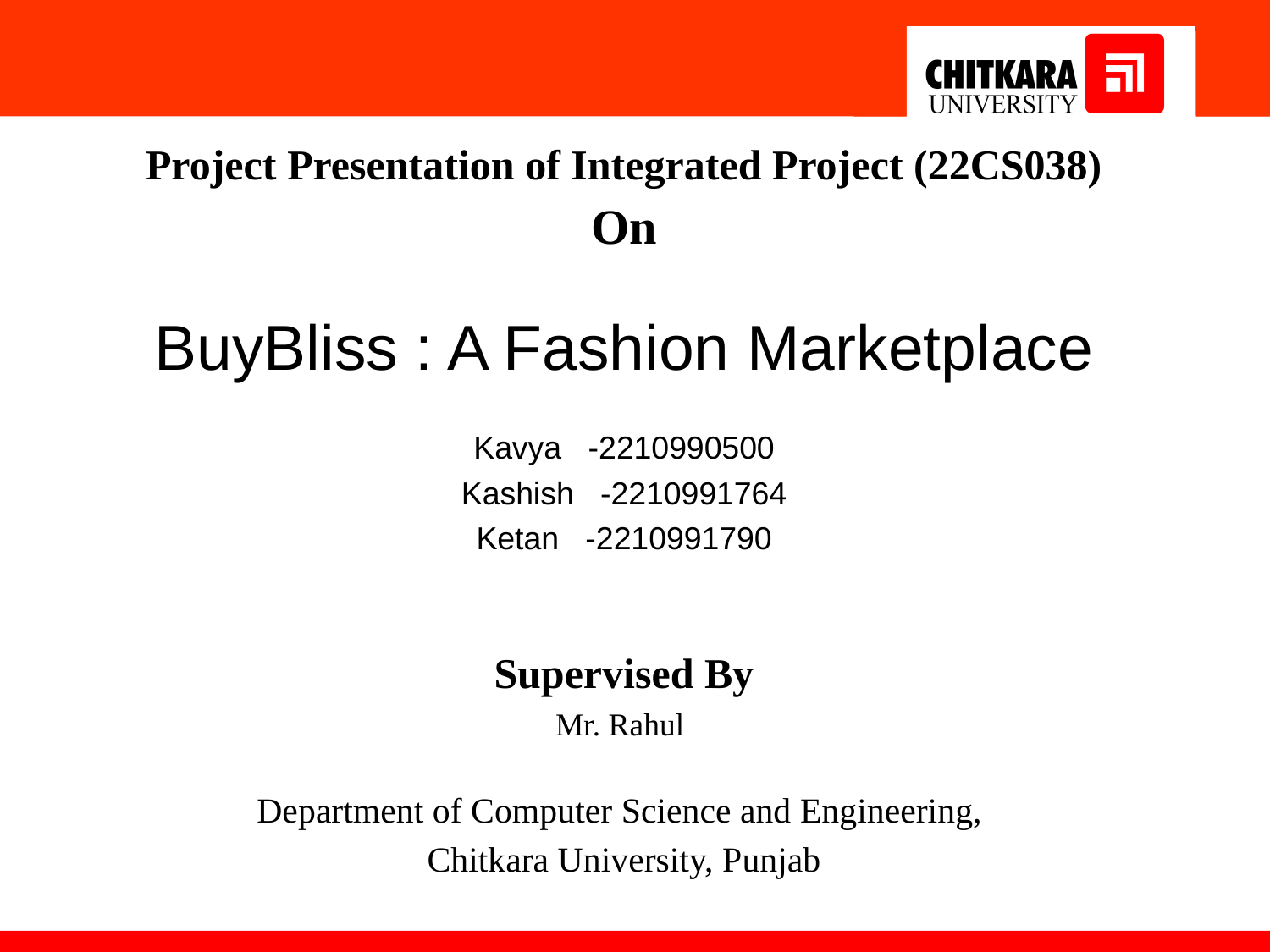

Project Presentation of Integrated Project (22CS038)
On

BuyBliss : A Fashion Marketplace
Kavya   -2210990500
Kashish   -2210991764
Ketan   -2210991790

Supervised By
Mr. Rahul
Department of Computer Science and Engineering,
Chitkara University, Punjab